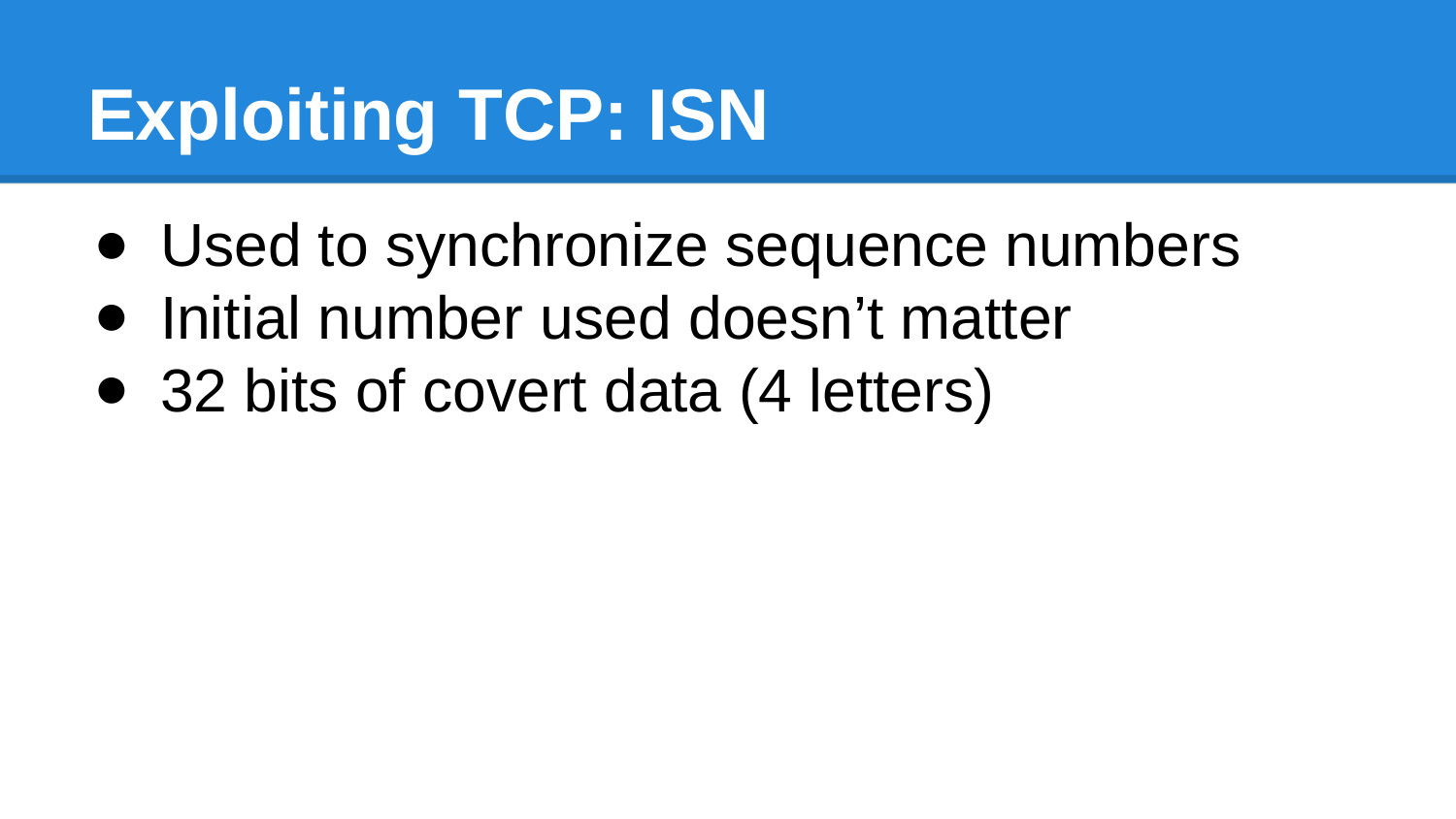

# Exploiting TCP: ISN
Used to synchronize sequence numbers
Initial number used doesn’t matter
32 bits of covert data (4 letters)